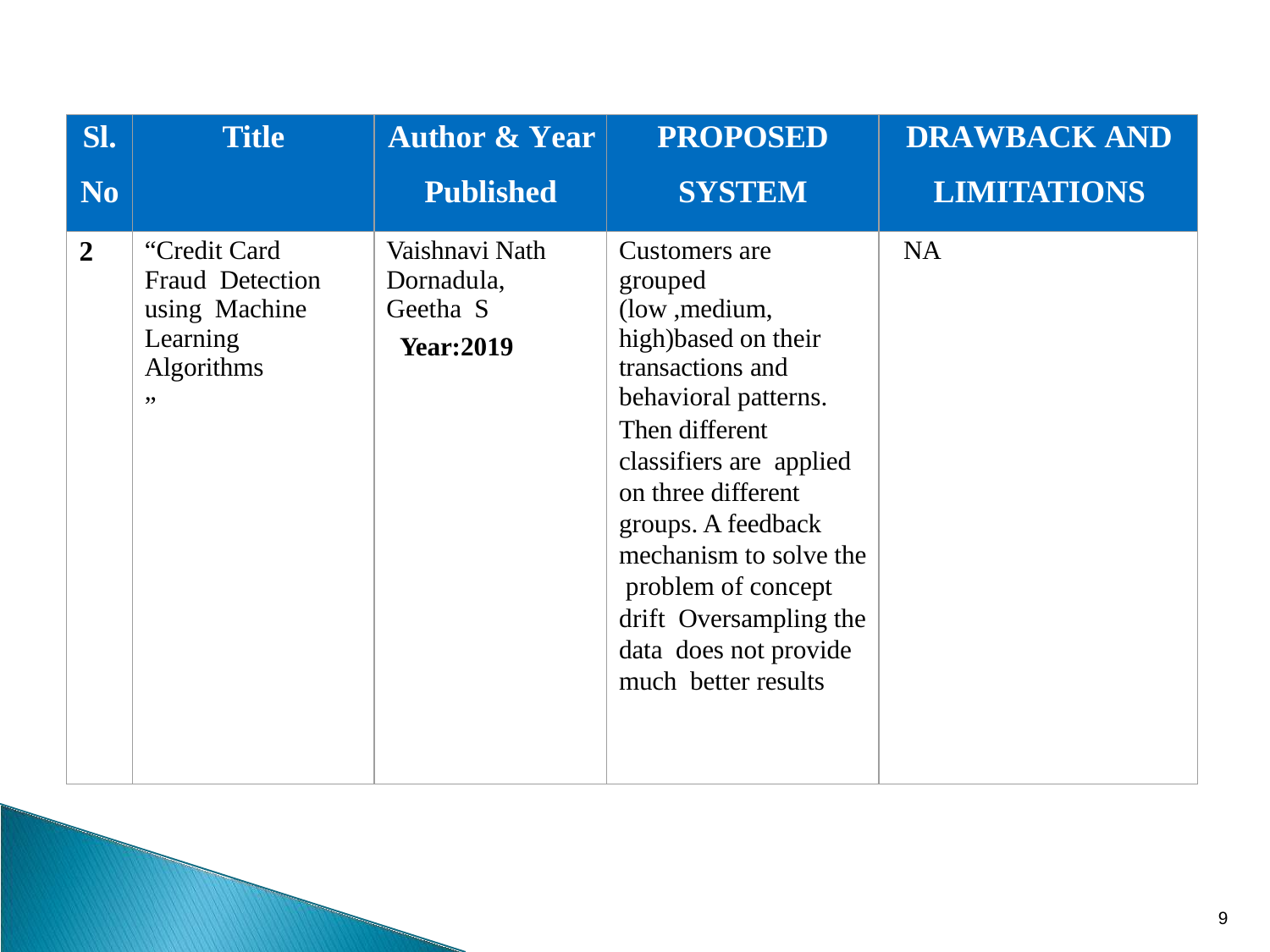

| Sl. No | Title | Author & Year Published | PROPOSED SYSTEM | DRAWBACK AND LIMITATIONS |
| --- | --- | --- | --- | --- |
| 2 | “Credit Card Fraud Detection using Machine Learning Algorithms ” | Vaishnavi Nath Dornadula, Geetha S Year:2019 | Customers are grouped (low ,medium, high)based on their transactions and behavioral patterns. Then different classifiers are applied on three different groups. A feedback mechanism to solve the problem of concept drift Oversampling the data does not provide much better results | NA |
9